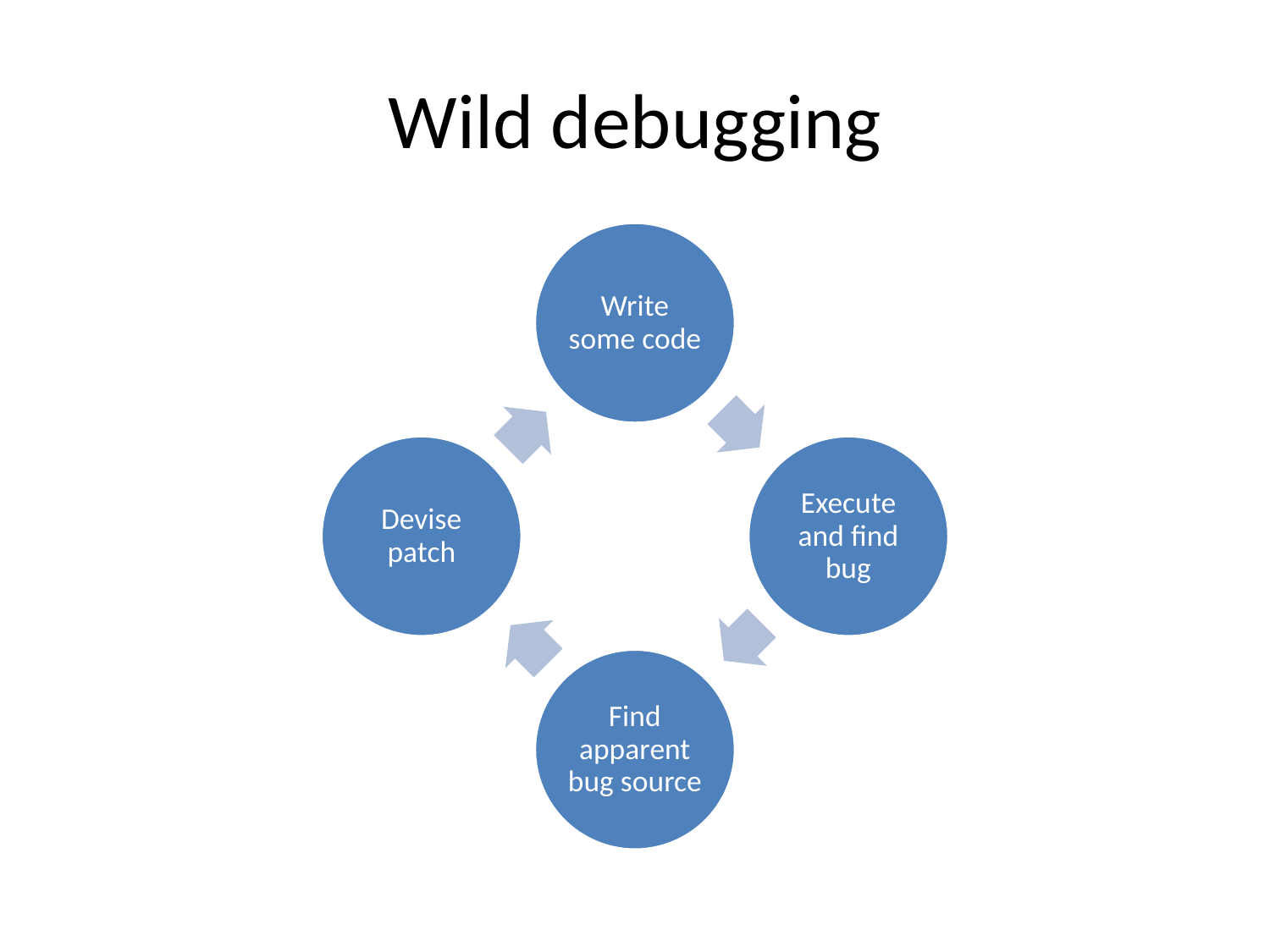

# Wild debugging
Write some code

Execute and find bug

Find apparent bug source

Devise patch